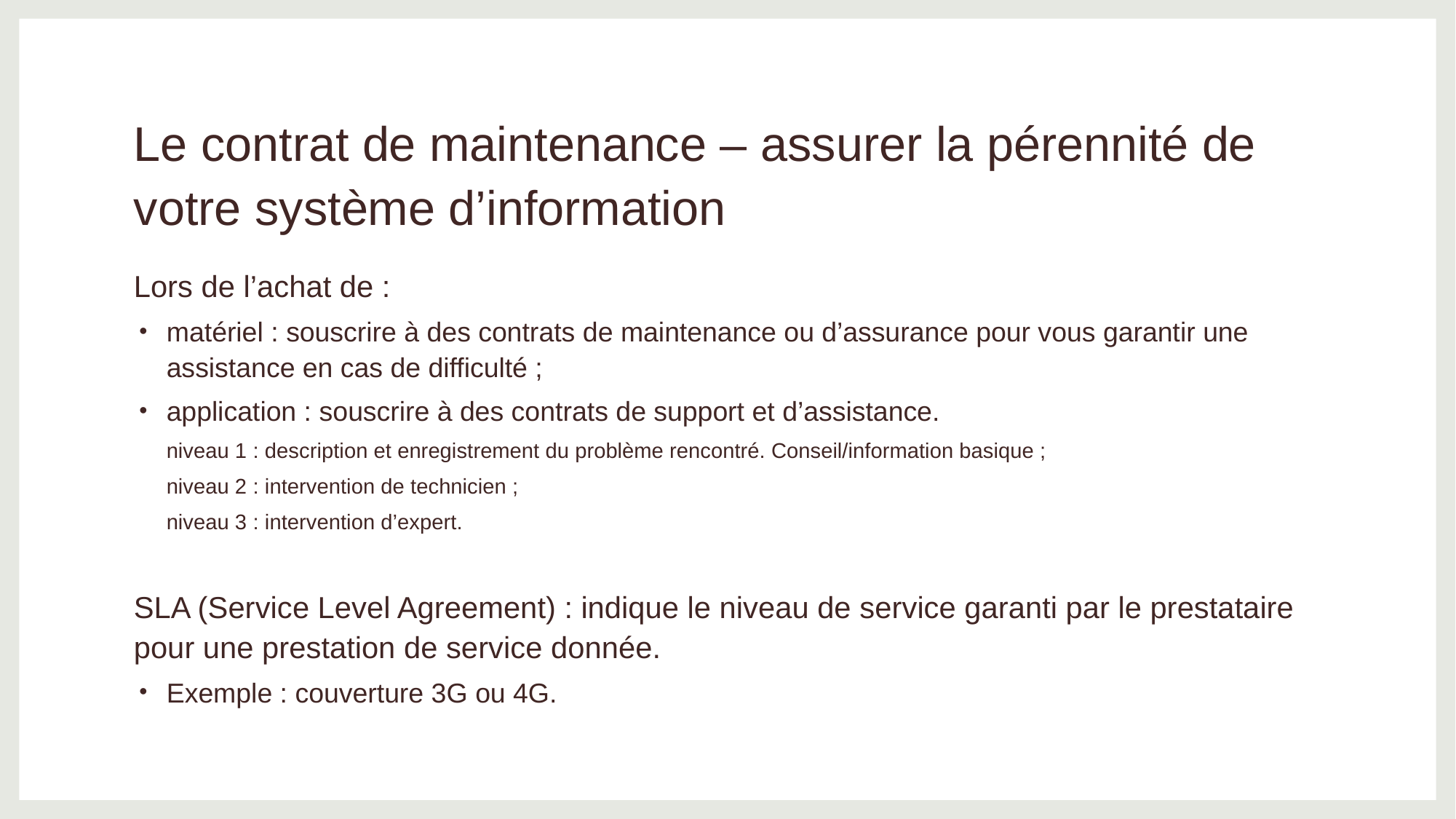

# Le contrat de maintenance – assurer la pérennité de votre système d’information
Lors de l’achat de :
matériel : souscrire à des contrats de maintenance ou d’assurance pour vous garantir une assistance en cas de difficulté ;
application : souscrire à des contrats de support et d’assistance.
niveau 1 : description et enregistrement du problème rencontré. Conseil/information basique ;
niveau 2 : intervention de technicien ;
niveau 3 : intervention d’expert.

SLA (Service Level Agreement) : indique le niveau de service garanti par le prestataire pour une prestation de service donnée.
Exemple : couverture 3G ou 4G.